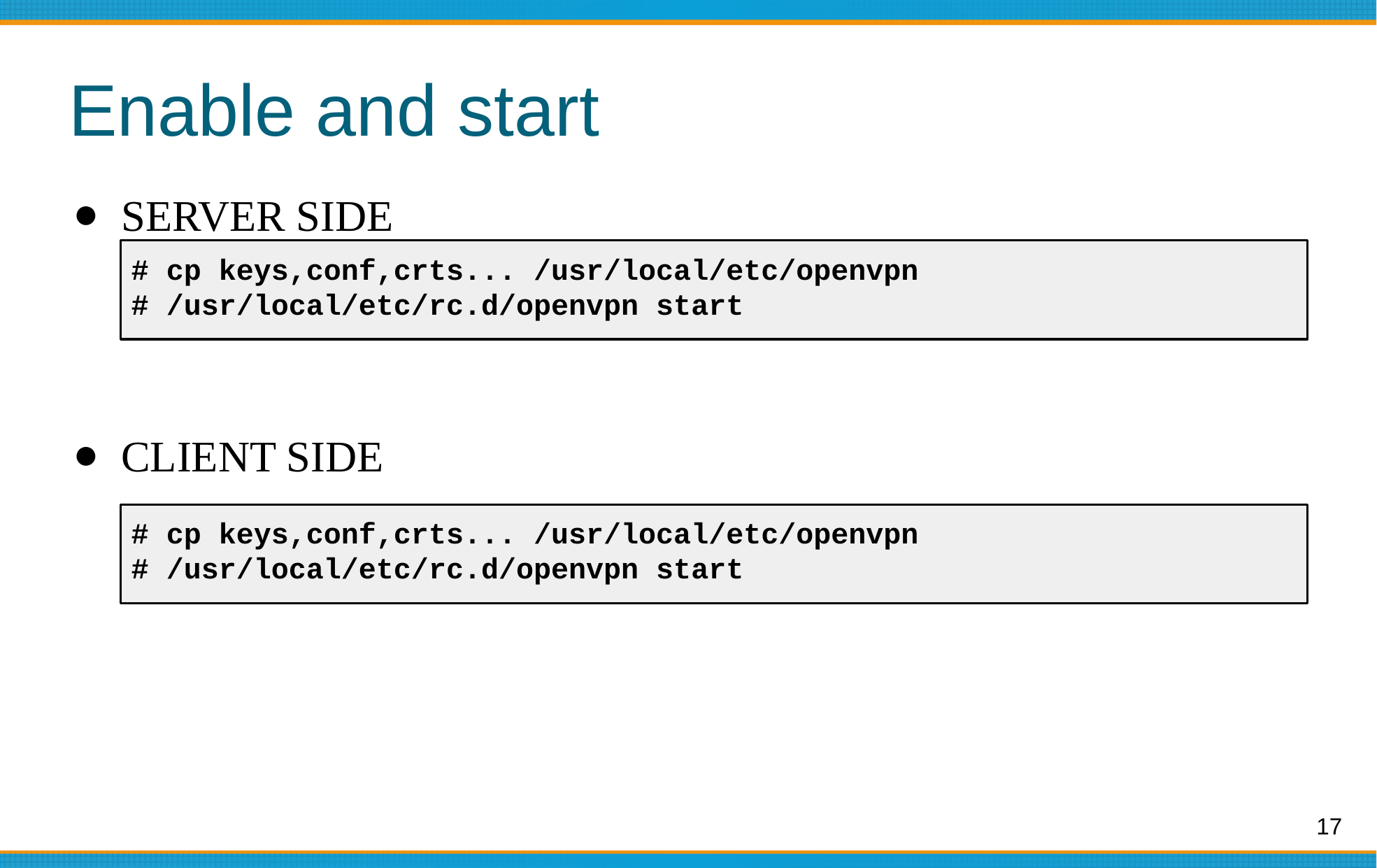

# Enable and start
SERVER SIDE

CLIENT SIDE
# cp keys,conf,crts... /usr/local/etc/openvpn
# /usr/local/etc/rc.d/openvpn start
# cp keys,conf,crts... /usr/local/etc/openvpn
# /usr/local/etc/rc.d/openvpn start
17